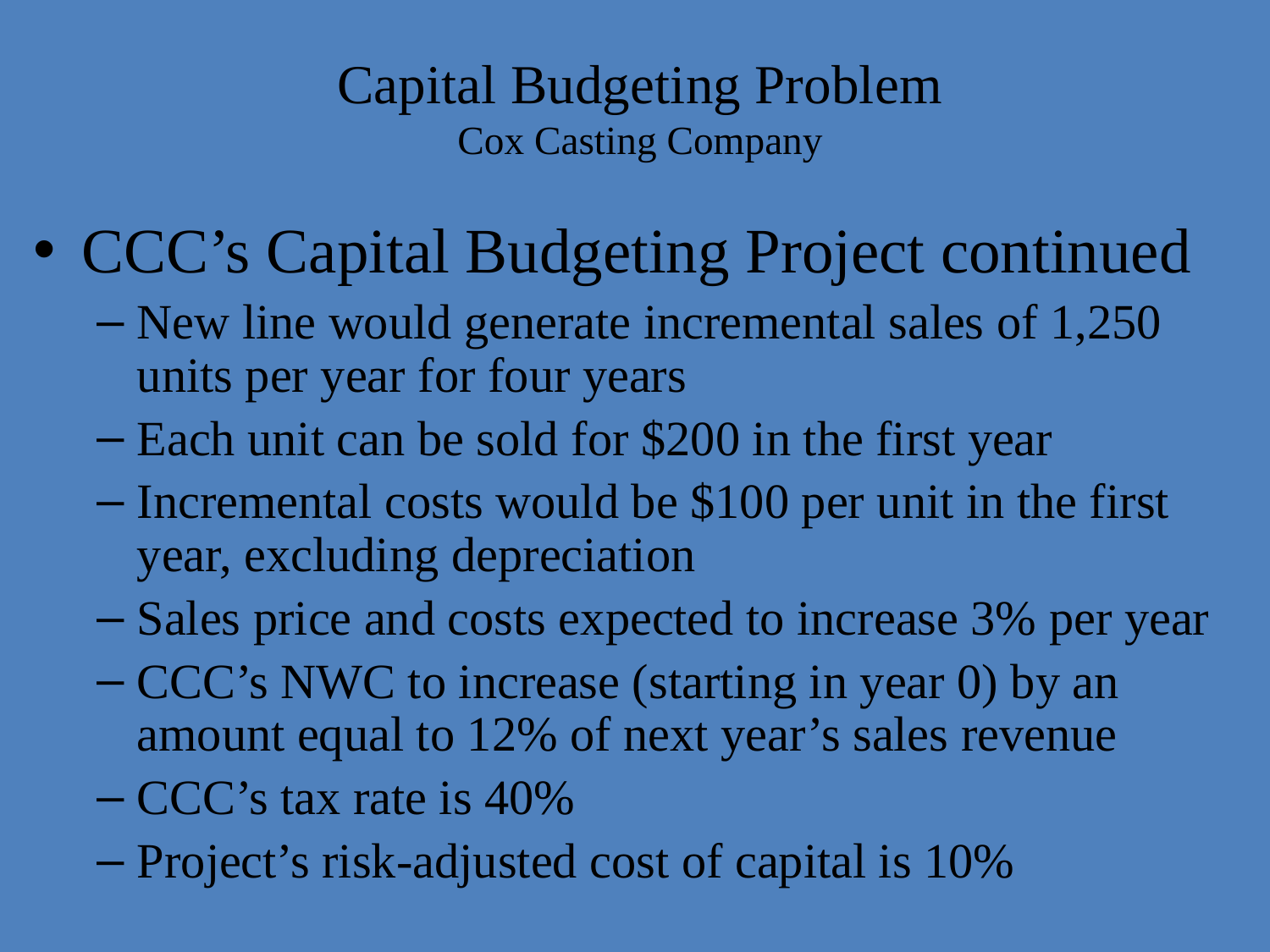

# Capital Budgeting Problem Cox Casting Company
CCC’s Capital Budgeting Project continued
New line would generate incremental sales of 1,250 units per year for four years
Each unit can be sold for $200 in the first year
Incremental costs would be $100 per unit in the first year, excluding depreciation
Sales price and costs expected to increase 3% per year
CCC’s NWC to increase (starting in year 0) by an amount equal to 12% of next year’s sales revenue
CCC’s tax rate is 40%
Project’s risk-adjusted cost of capital is 10%